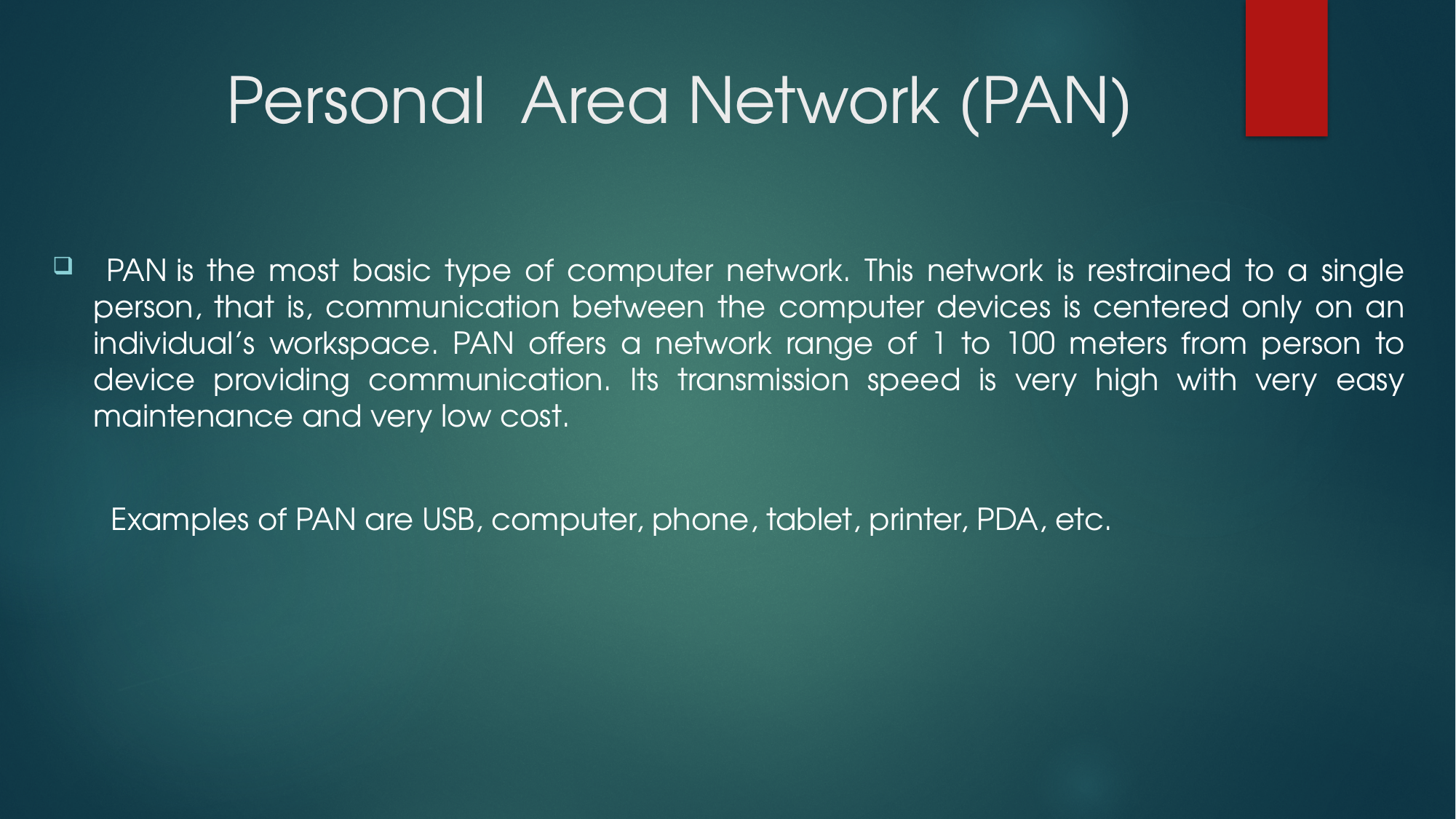

# Personal  Area Network (PAN)
 PAN is the most basic type of computer network. This network is restrained to a single person, that is, communication between the computer devices is centered only on an individual’s workspace. PAN offers a network range of 1 to 100 meters from person to device providing communication. Its transmission speed is very high with very easy maintenance and very low cost.

       Examples of PAN are USB, computer, phone, tablet, printer, PDA, etc.